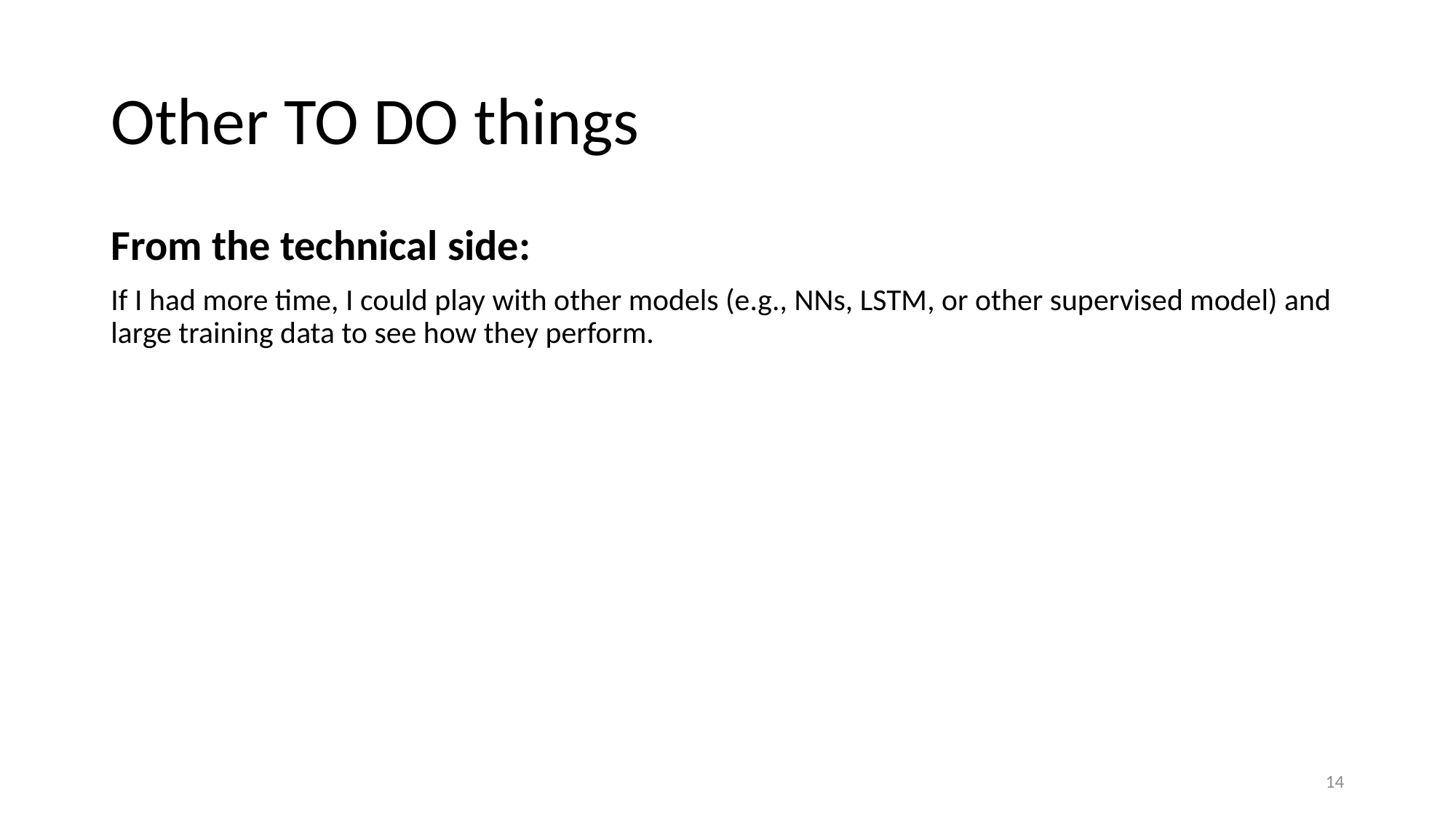

# Other TO DO things
From the technical side:
If I had more time, I could play with other models (e.g., NNs, LSTM, or other supervised model) and large training data to see how they perform.
14